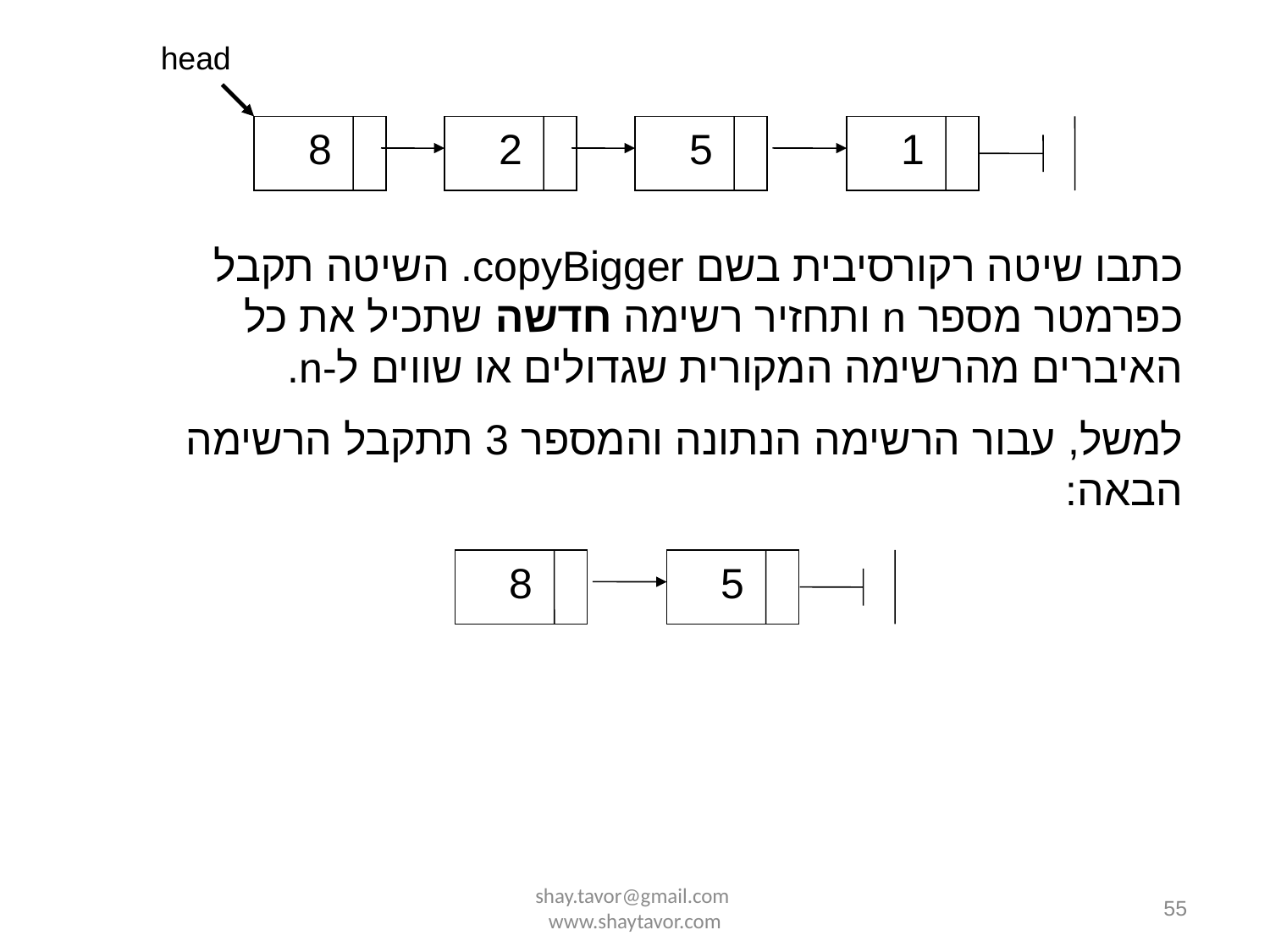

head

8

2

5

1

כתבו שיטה רקורסיבית בשם copyBigger. השיטה תקבל כפרמטר מספר n ותחזיר רשימה חדשה שתכיל את כל האיברים מהרשימה המקורית שגדולים או שווים ל-n.
למשל, עבור הרשימה הנתונה והמספר 3 תתקבל הרשימה הבאה:
8

5

shay.tavor@gmail.com  www.shaytavor.com
55